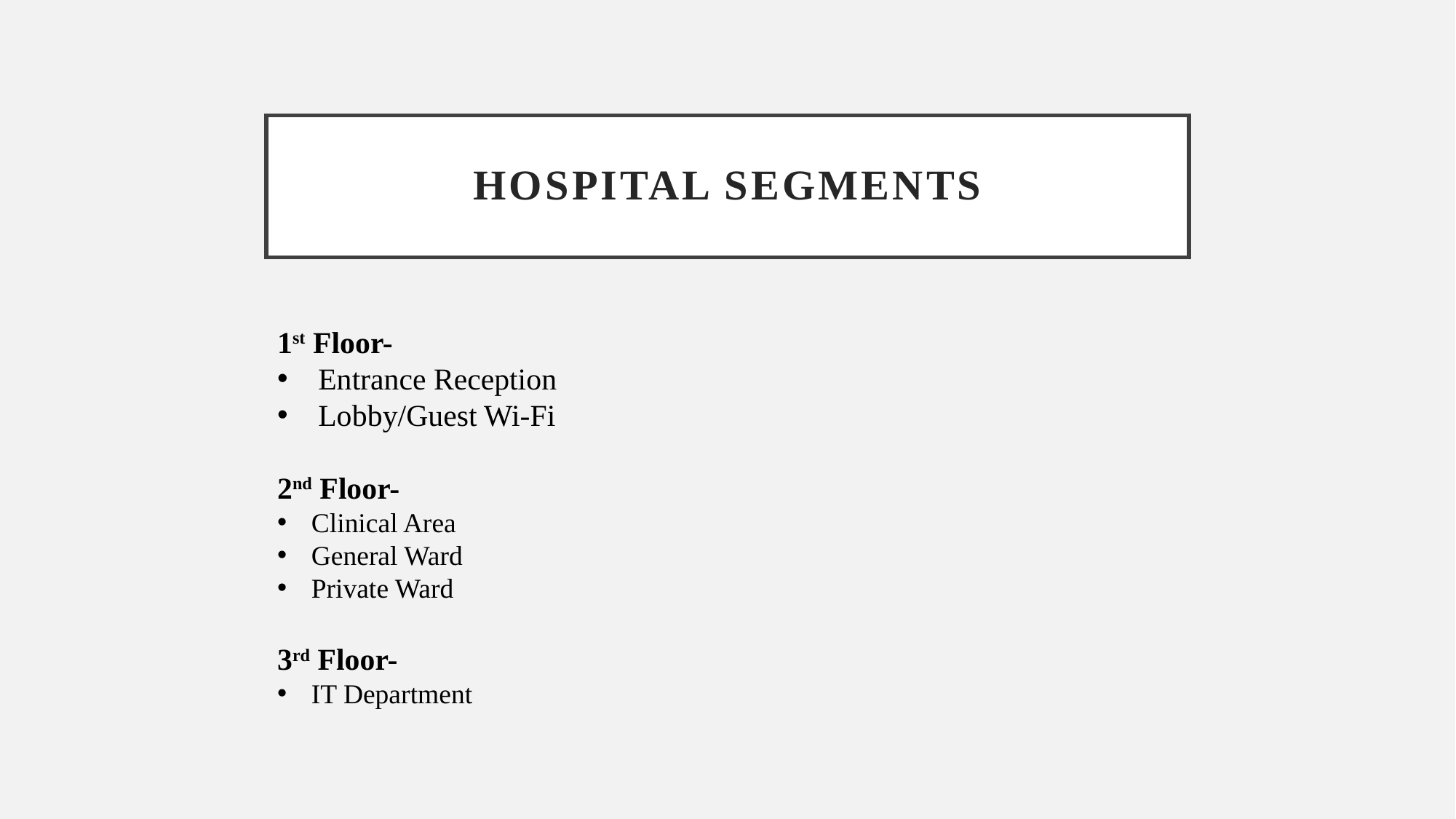

# Hospital Segments
1st Floor-
Entrance Reception
Lobby/Guest Wi-Fi

2nd Floor-
Clinical Area
General Ward
Private Ward

3rd Floor-
IT Department